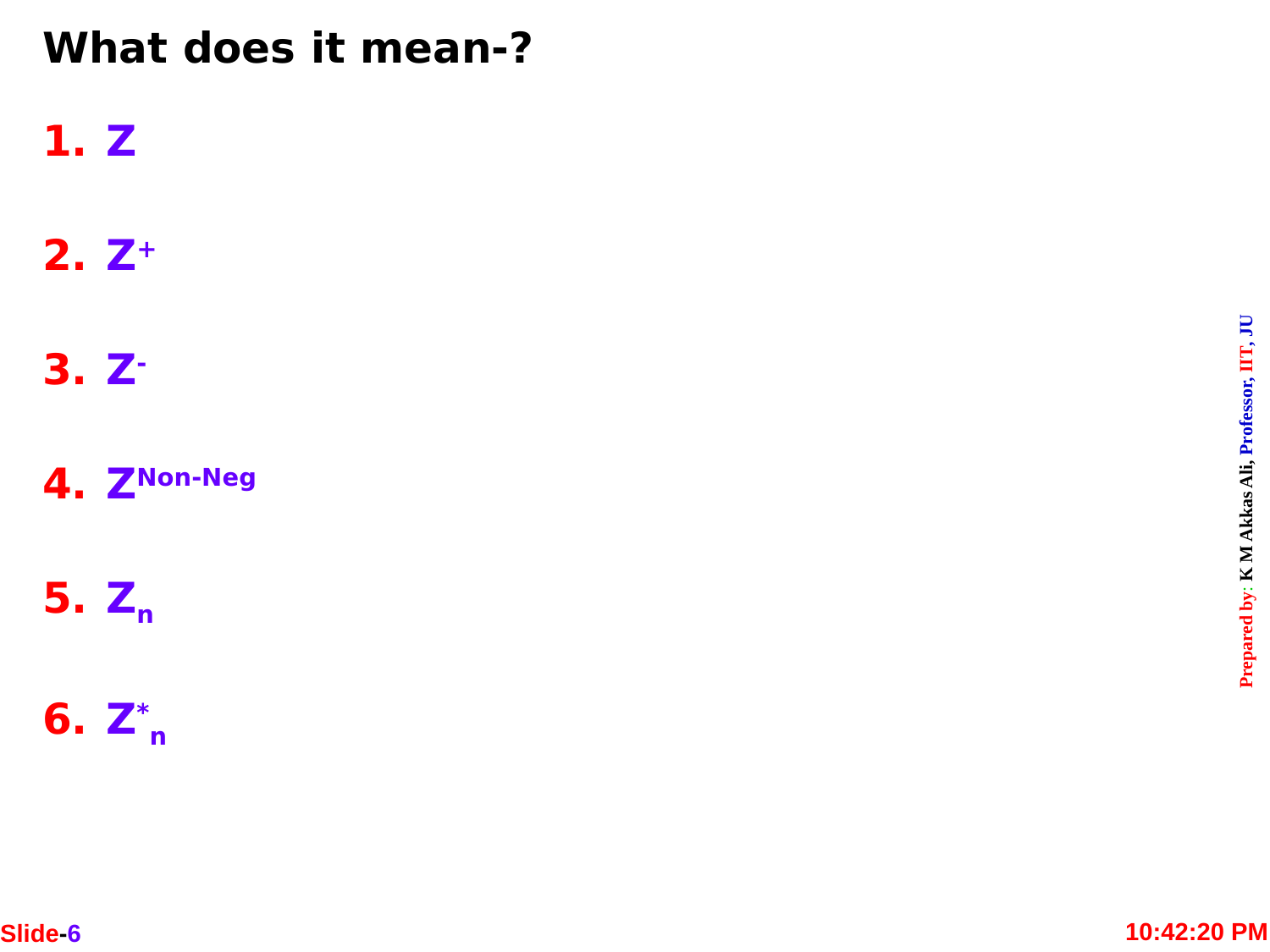

What does it mean-?
Z
Z+
Z-
ZNon-Neg
Zn
Z*n
Slide-6